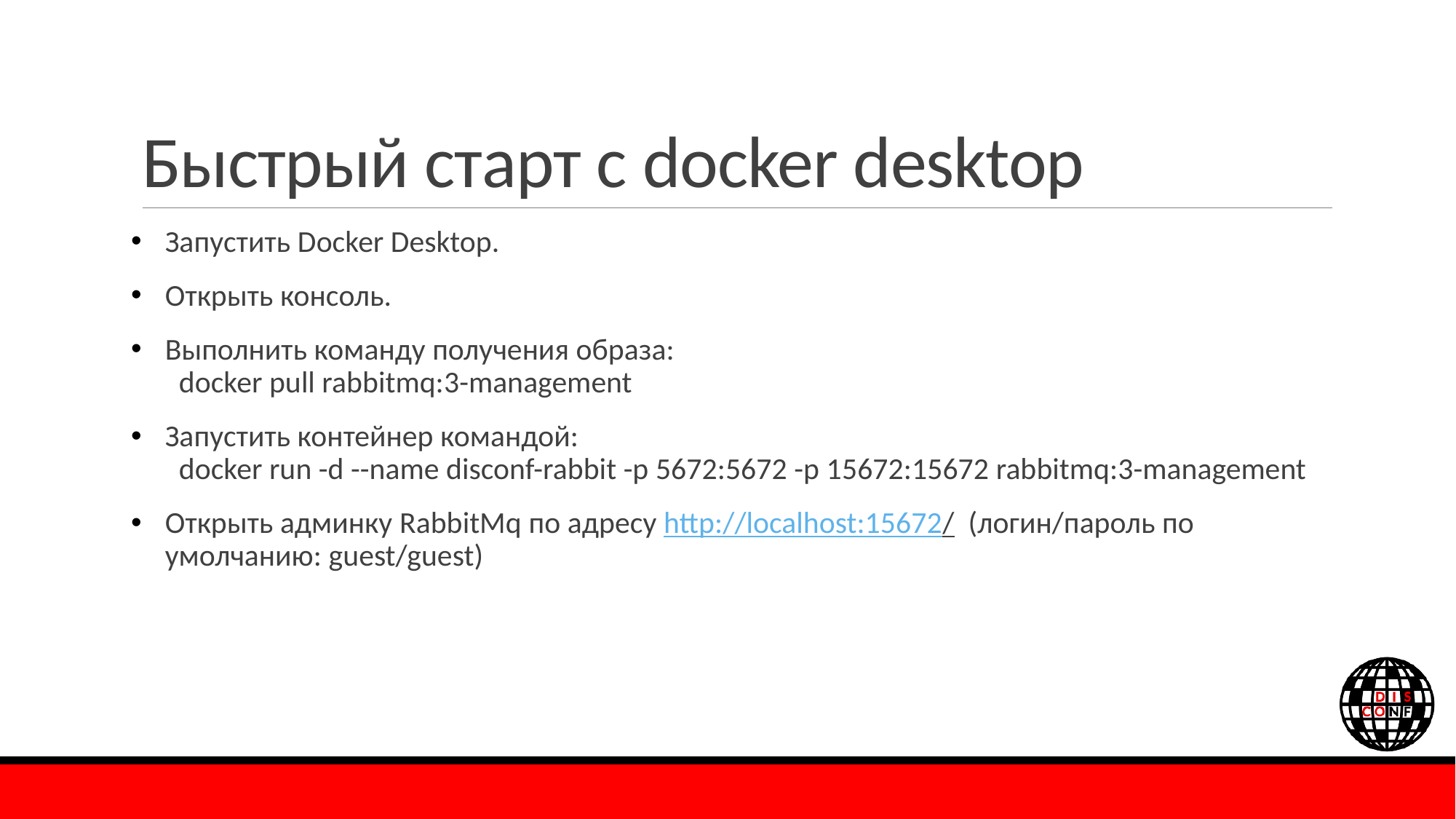

# Быстрый старт с docker desktop
Запустить Docker Desktop.
Открыть консоль.
Выполнить команду получения образа:
  docker pull rabbitmq:3-management
Запустить контейнер командой:
  docker run -d --name disconf-rabbit -p 5672:5672 -p 15672:15672 rabbitmq:3-management
Открыть админку RabbitMq по адресу http://localhost:15672/  (логин/пароль по умолчанию: guest/guest)